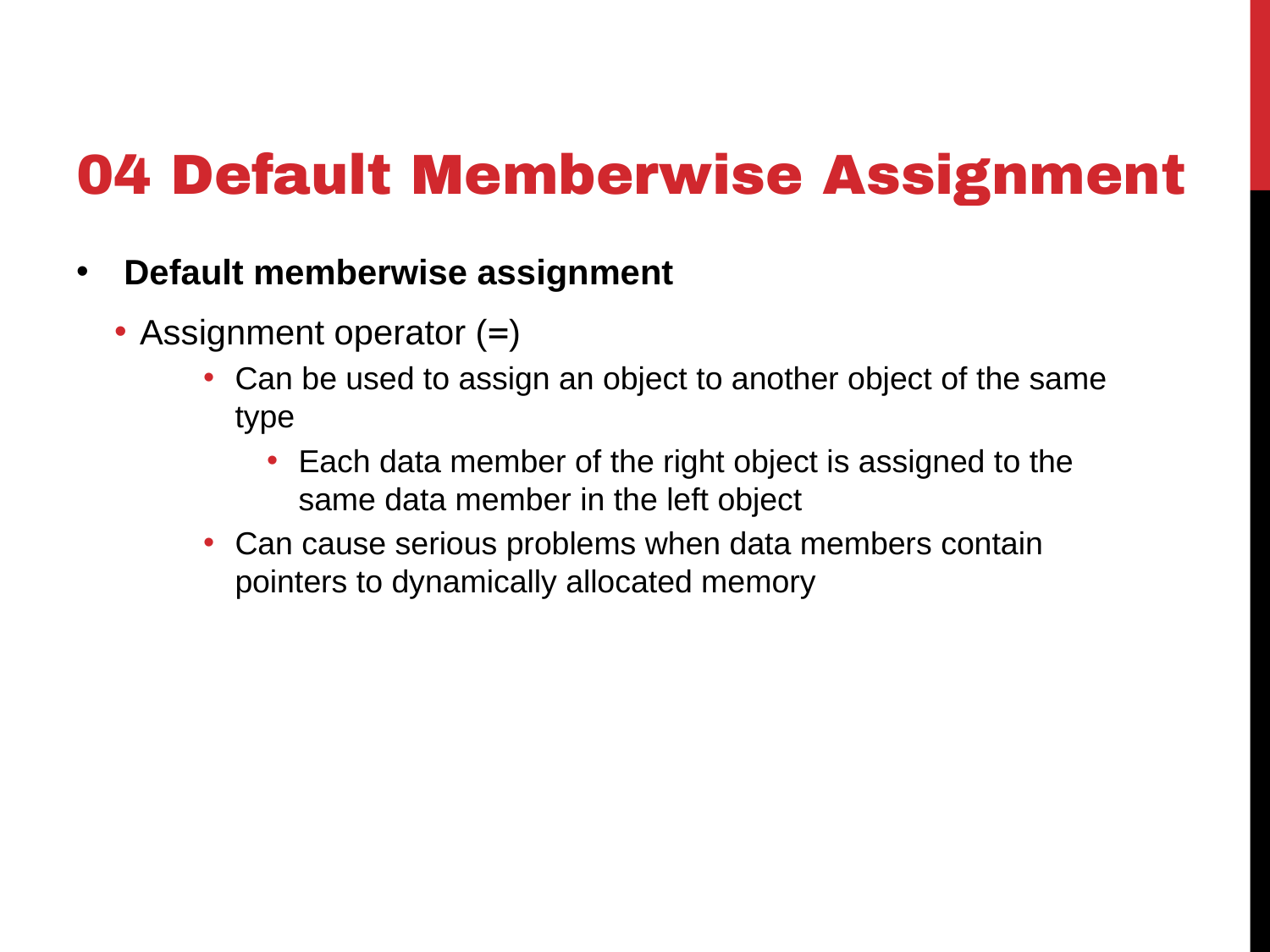

# 04 Default Memberwise Assignment
Default memberwise assignment
Assignment operator (=)
Can be used to assign an object to another object of the same type
Each data member of the right object is assigned to the same data member in the left object
Can cause serious problems when data members contain pointers to dynamically allocated memory